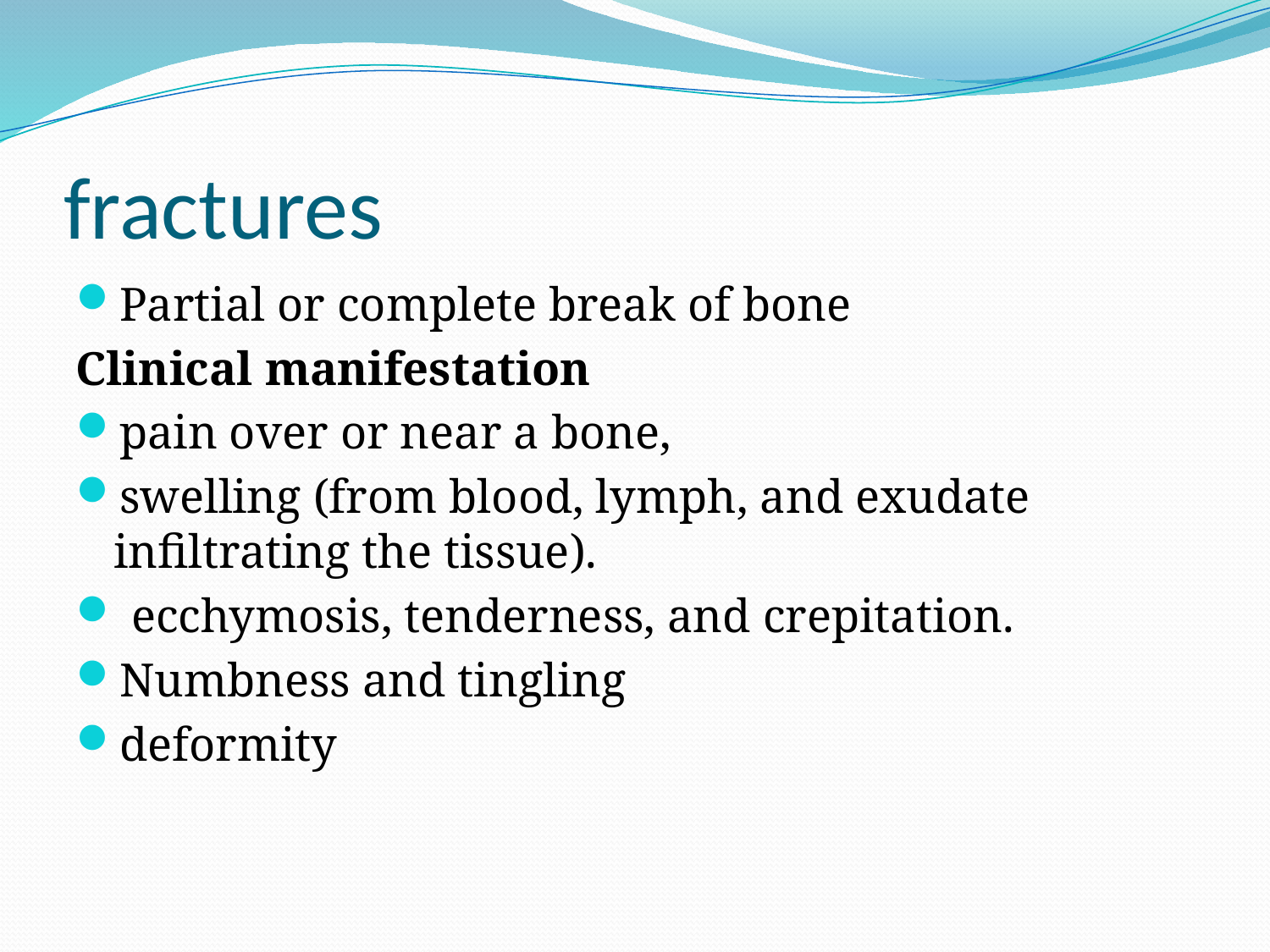

# fractures
Partial or complete break of bone
Clinical manifestation
pain over or near a bone,
swelling (from blood, lymph, and exudate infiltrating the tissue).
 ecchymosis, tenderness, and crepitation.
Numbness and tingling
deformity